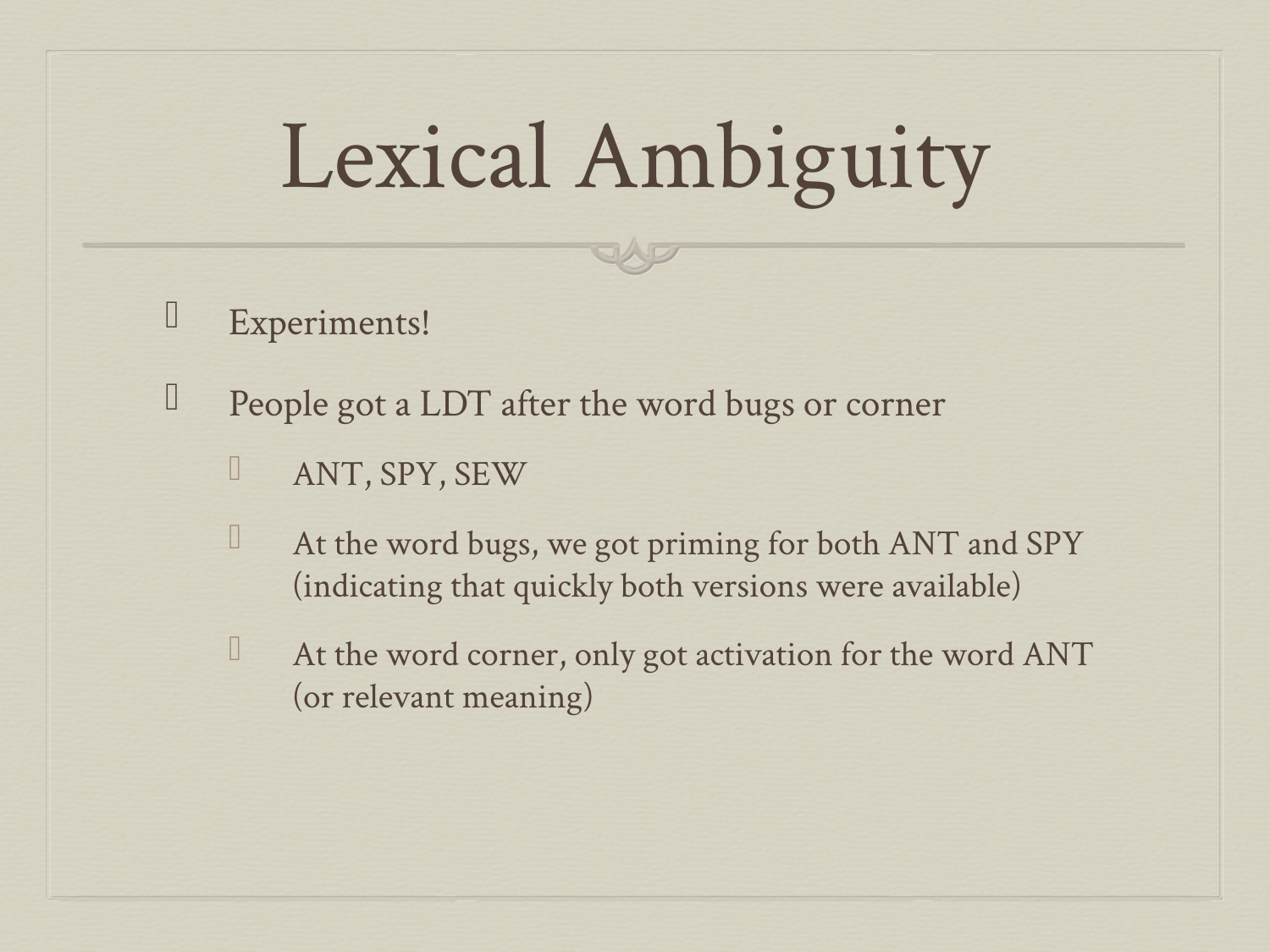

# Lexical Ambiguity
Experiments!
People got a LDT after the word bugs or corner
ANT, SPY, SEW
At the word bugs, we got priming for both ANT and SPY (indicating that quickly both versions were available)
At the word corner, only got activation for the word ANT (or relevant meaning)